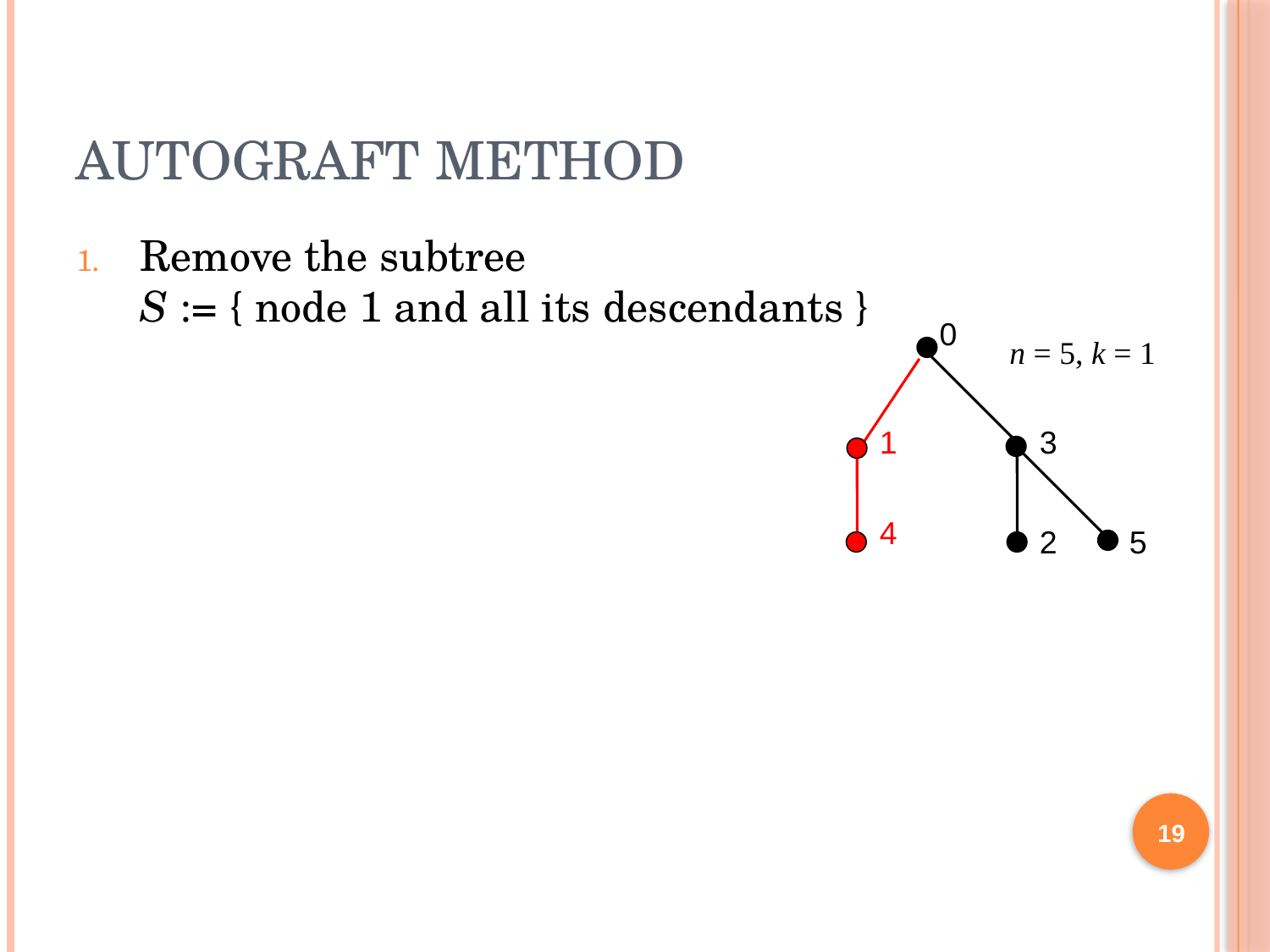

# Autograft Method
Remove the subtree
S := { node 1 and all its descendants }

0
n = 5, k = 1

1
3

4
2
5

19